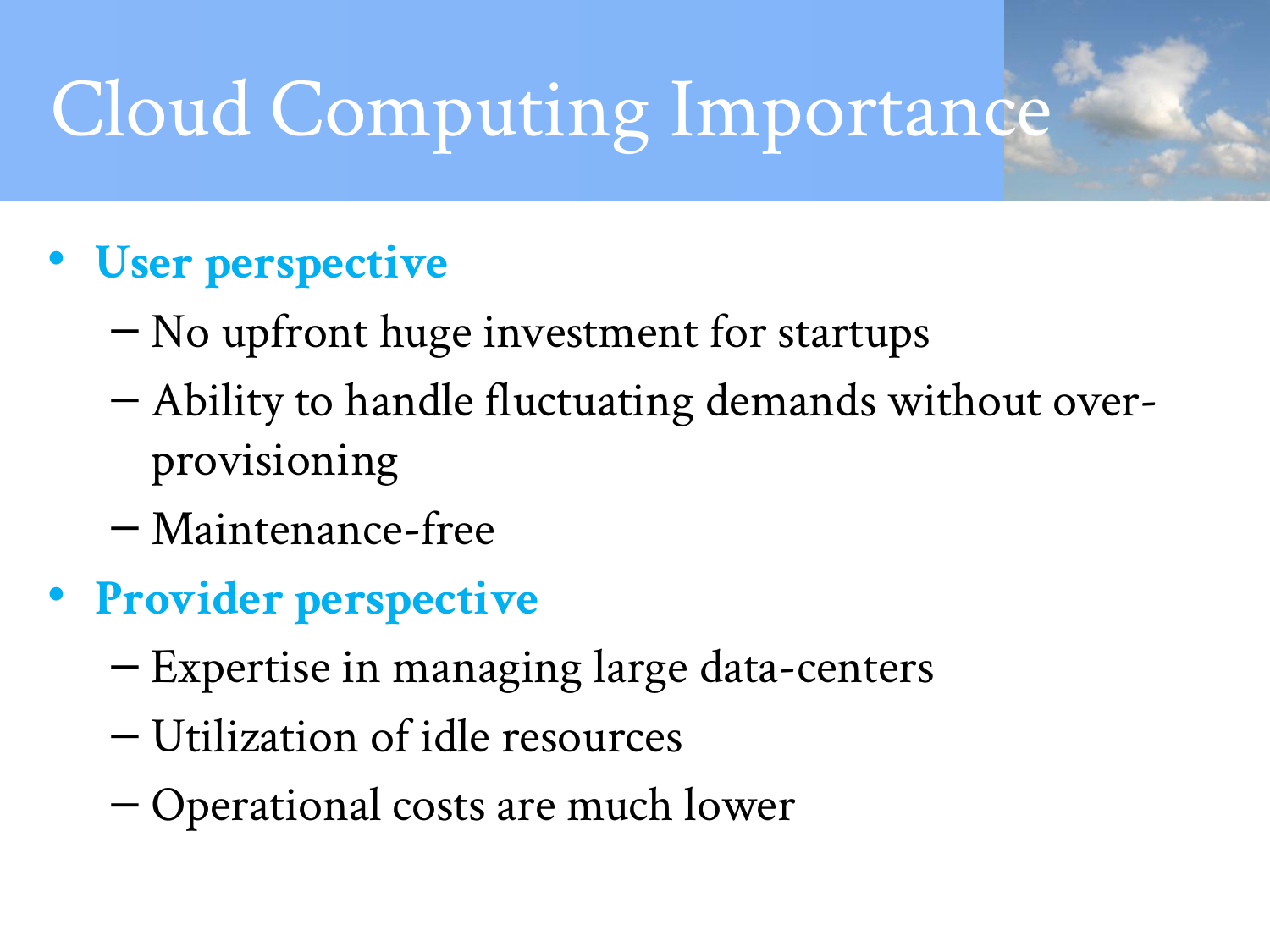

# Cloud Computing Importance
User perspective
No upfront huge investment for startups
Ability to handle fluctuating demands without over- provisioning
Maintenance-free
Provider perspective
Expertise in managing large data-centers
Utilization of idle resources
Operational costs are much lower